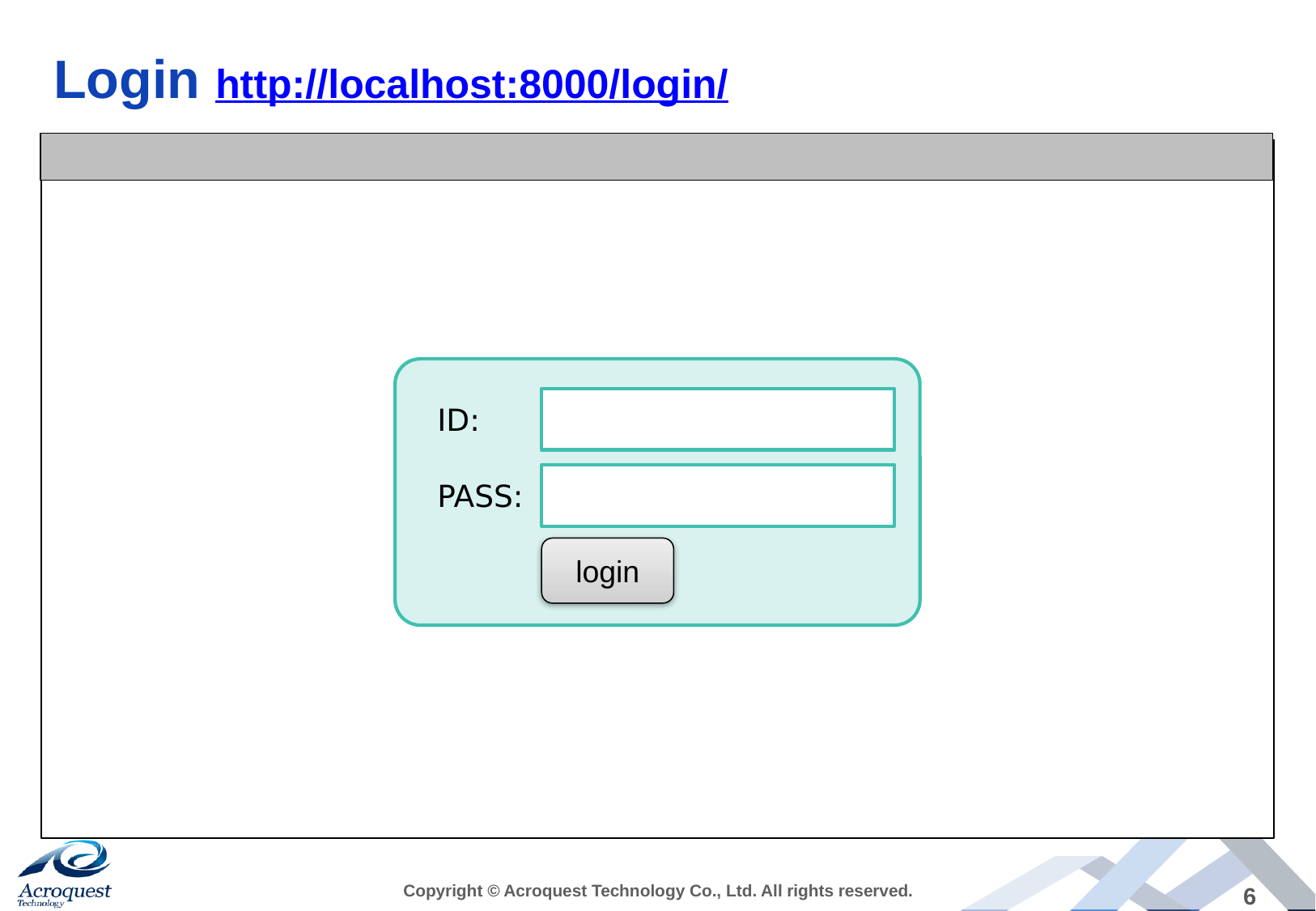

# Login http://localhost:8000/login/

ID:

PASS:
login
Copyright © Acroquest Technology Co., Ltd. All rights reserved.
6